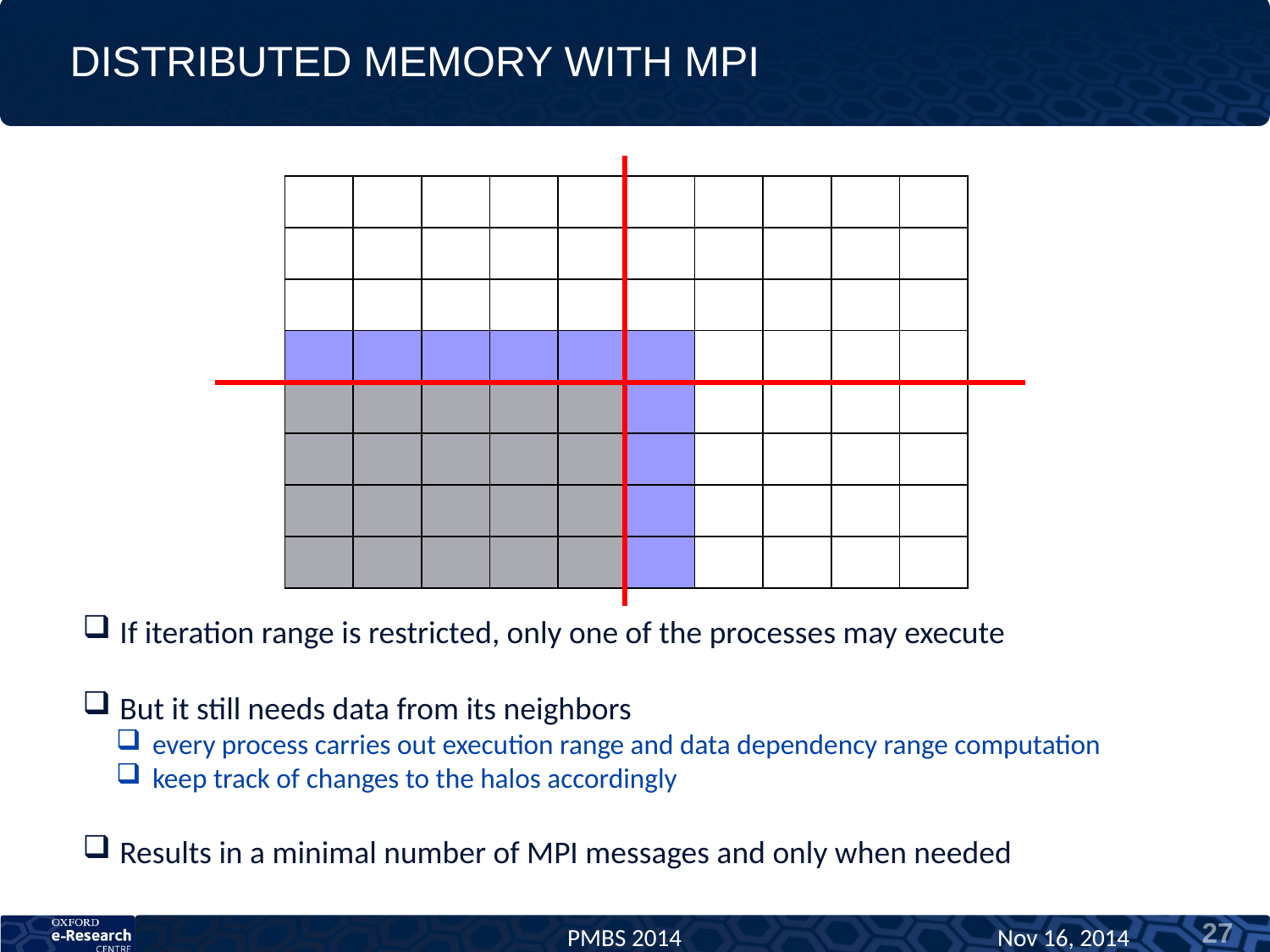

# Distributed Memory with MPI
|  |  |  |  |  |  |  |  |  |  |
| --- | --- | --- | --- | --- | --- | --- | --- | --- | --- |
|  |  |  |  |  |  |  |  |  |  |
|  |  |  |  |  |  |  |  |  |  |
|  |  |  |  |  |  |  |  |  |  |
|  |  |  |  |  |  |  |  |  |  |
|  |  |  |  |  |  |  |  |  |  |
|  |  |  |  |  |  |  |  |  |  |
|  |  |  |  |  |  |  |  |  |  |
 If iteration range is restricted, only one of the processes may execute

 But it still needs data from its neighbors
 every process carries out execution range and data dependency range computation
 keep track of changes to the halos accordingly

 Results in a minimal number of MPI messages and only when needed